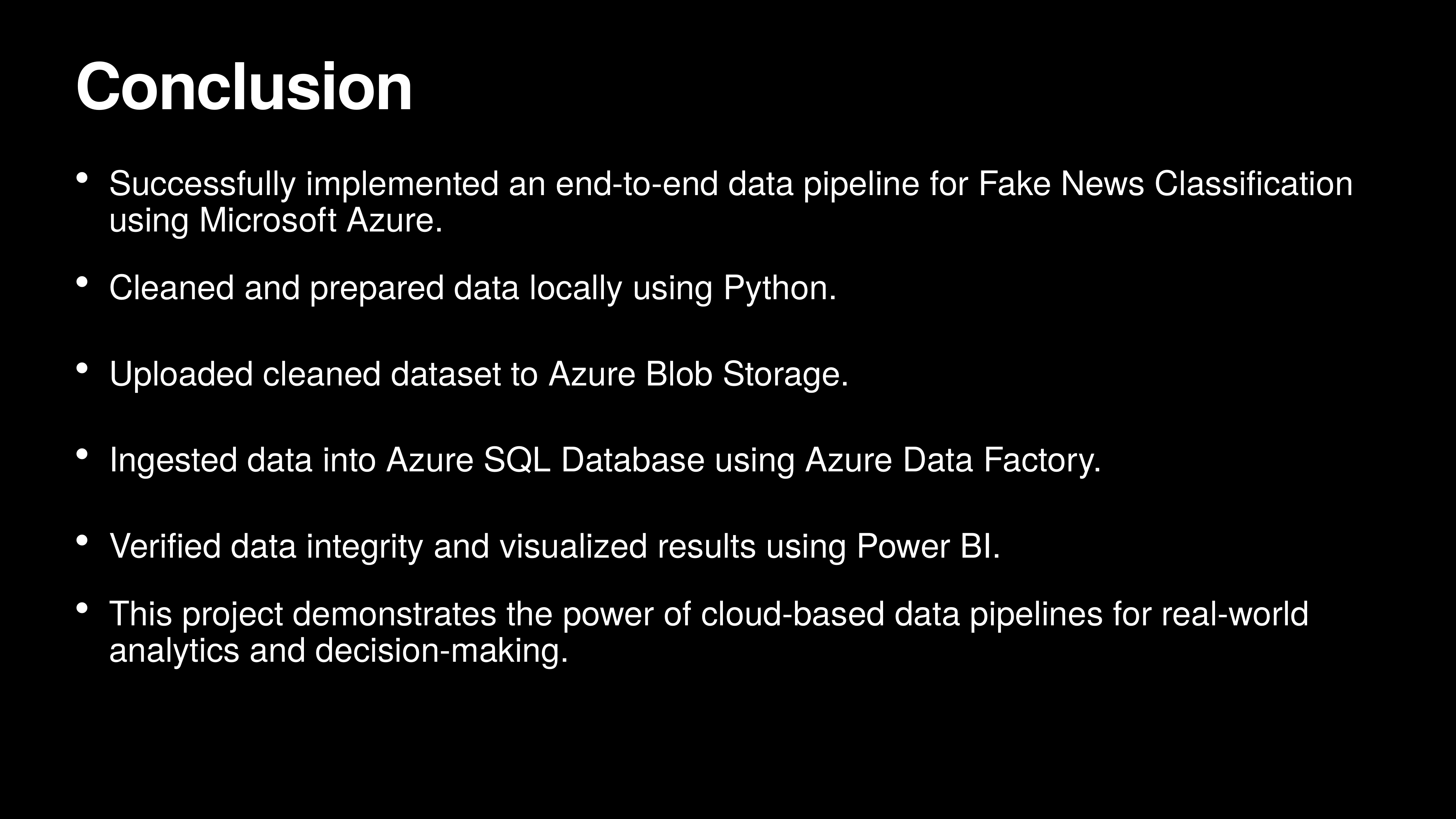

# Conclusion
Successfully implemented an end-to-end data pipeline for Fake News Classification using Microsoft Azure.
Cleaned and prepared data locally using Python.

Uploaded cleaned dataset to Azure Blob Storage.

Ingested data into Azure SQL Database using Azure Data Factory.

Verified data integrity and visualized results using Power BI.
This project demonstrates the power of cloud-based data pipelines for real-world analytics and decision-making.